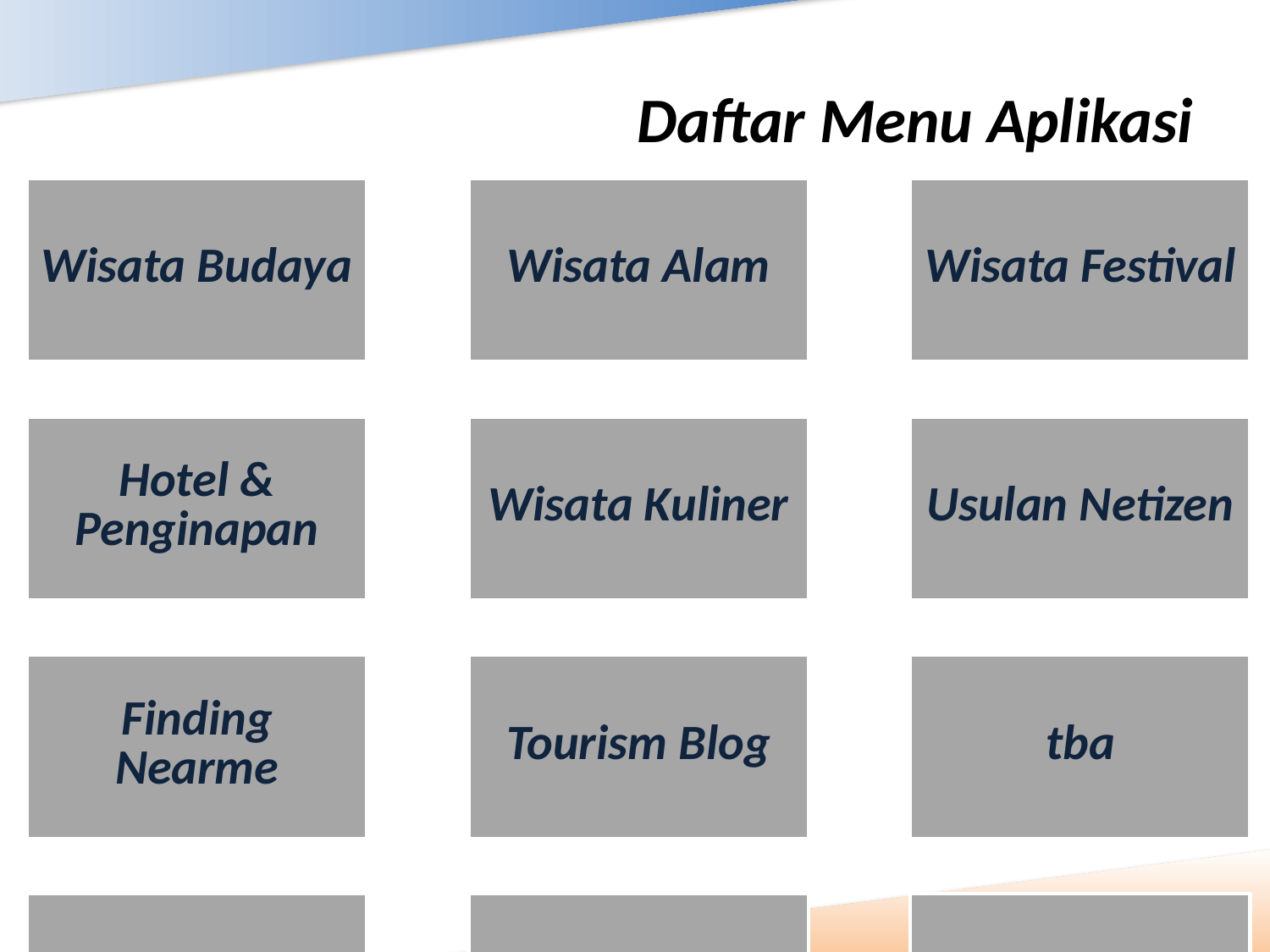

# Daftar Menu Aplikasi
Wisata Budaya
Wisata Alam
Wisata Festival
Hotel & Penginapan
Wisata Kuliner
Usulan Netizen
Finding Nearme
Tourism Blog
tba
tba
tba
tba